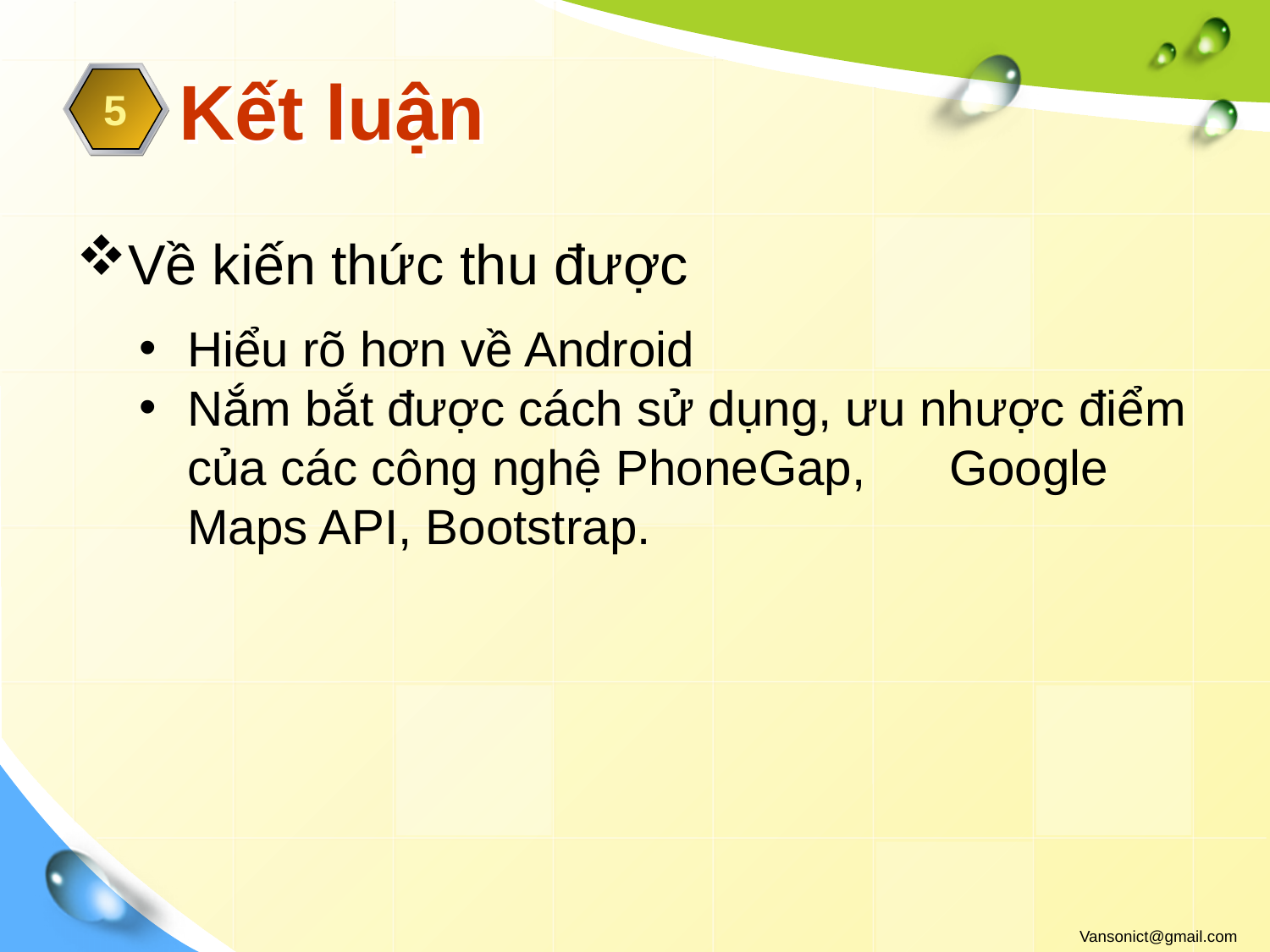

# Kết luận

5
Về kiến thức thu được
Hiểu rõ hơn về Android
Nắm bắt được cách sử dụng, ưu nhược điểm của các công nghệ PhoneGap, 	Google Maps API, Bootstrap.